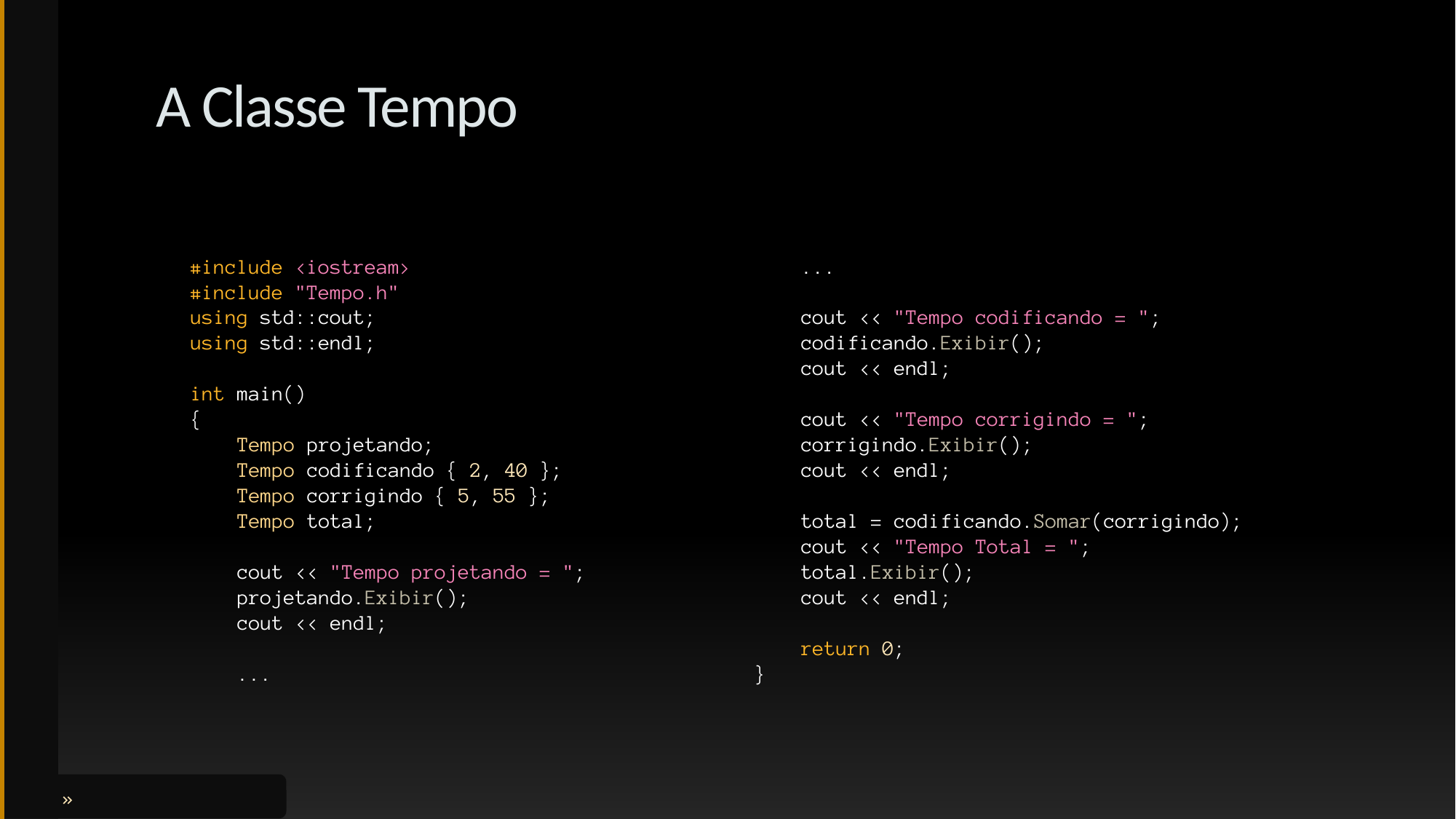

# A Classe Tempo
#include <iostream>
#include "Tempo.h"
using std::cout;
using std::endl;

int main()
{
    Tempo projetando;
    Tempo codificando { 2, 40 };
    Tempo corrigindo { 5, 55 };
    Tempo total;

    cout << "Tempo projetando = ";
    projetando.Exibir();
    cout << endl;

    ...
    ...

    cout << "Tempo codificando = ";
    codificando.Exibir();
    cout << endl;

    cout << "Tempo corrigindo = ";
    corrigindo.Exibir();
    cout << endl;

    total = codificando.Somar(corrigindo);
    cout << "Tempo Total = ";
    total.Exibir();
    cout << endl;

    return 0;
}
» PassaTempo.cpp